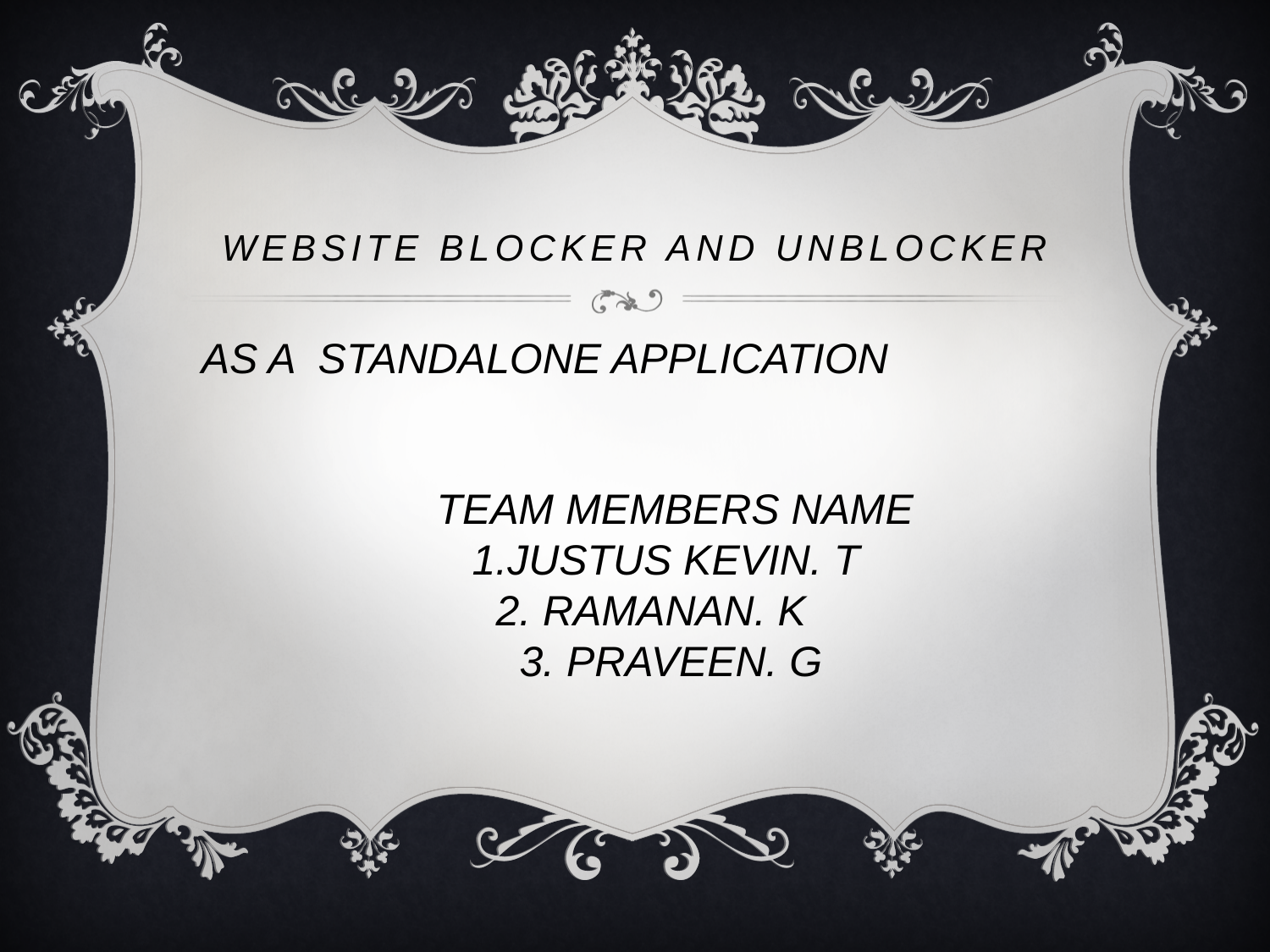

# Website blockEr and UnBlocker
                          AS A  STANDALONE APPLICATION
       TEAM MEMBERS NAME
          1.JUSTUS KEVIN. T
            2. RAMANAN. K
              3. PRAVEEN. G